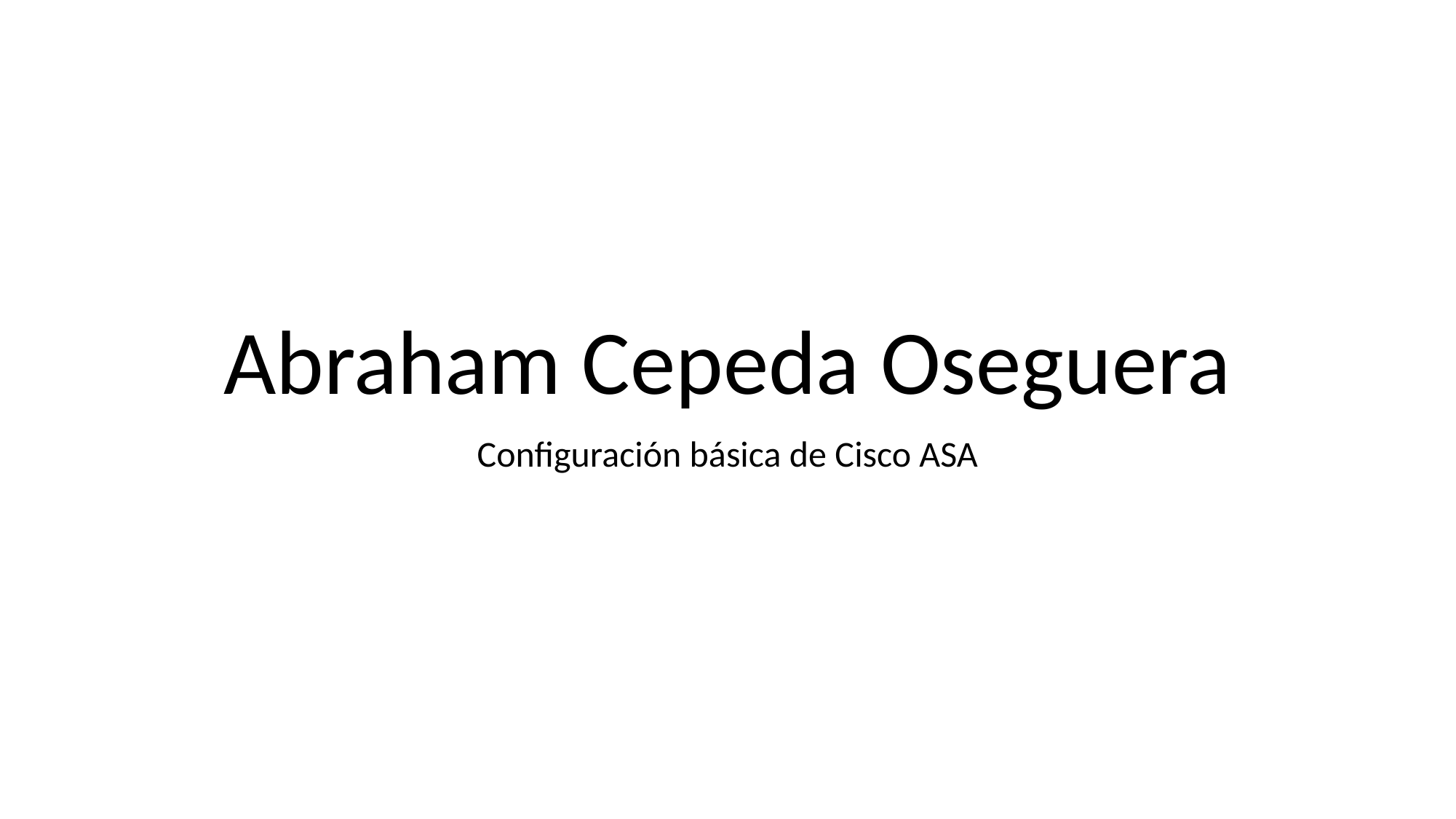

# Abraham Cepeda Oseguera
Configuración básica de Cisco ASA